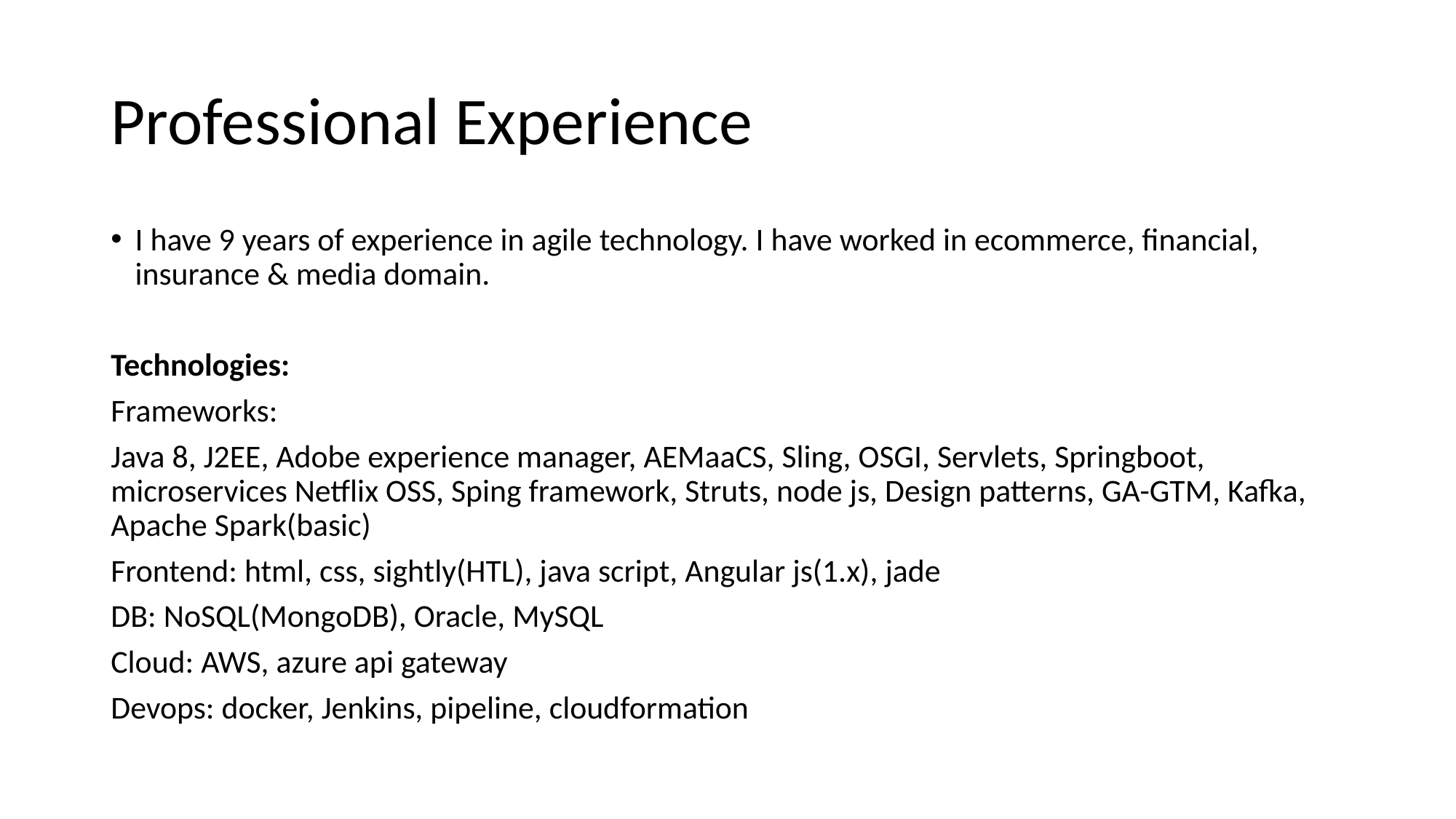

# Professional Experience
I have 9 years of experience in agile technology. I have worked in ecommerce, financial, insurance & media domain.

Technologies:
Frameworks:
Java 8, J2EE, Adobe experience manager, AEMaaCS, Sling, OSGI, Servlets, Springboot, microservices Netflix OSS, Sping framework, Struts, node js, Design patterns, GA-GTM, Kafka, Apache Spark(basic)
Frontend: html, css, sightly(HTL), java script, Angular js(1.x), jade
DB: NoSQL(MongoDB), Oracle, MySQL
Cloud: AWS, azure api gateway
Devops: docker, Jenkins, pipeline, cloudformation